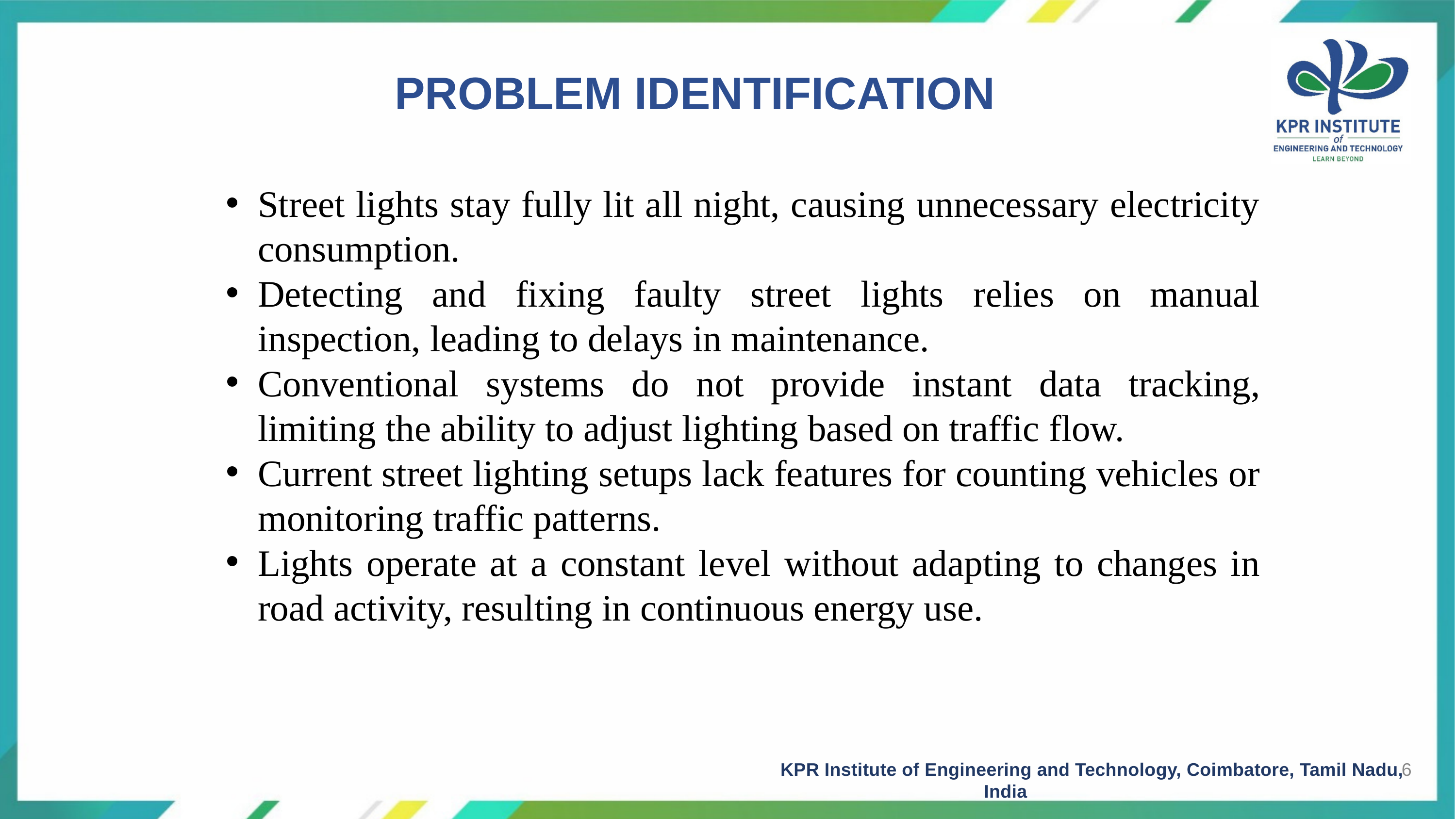

PROBLEM IDENTIFICATION
Street lights stay fully lit all night, causing unnecessary electricity consumption.
Detecting and fixing faulty street lights relies on manual inspection, leading to delays in maintenance.
Conventional systems do not provide instant data tracking, limiting the ability to adjust lighting based on traffic flow.
Current street lighting setups lack features for counting vehicles or monitoring traffic patterns.
Lights operate at a constant level without adapting to changes in road activity, resulting in continuous energy use.
KPR Institute of Engineering and Technology, Coimbatore, Tamil Nadu, India
6